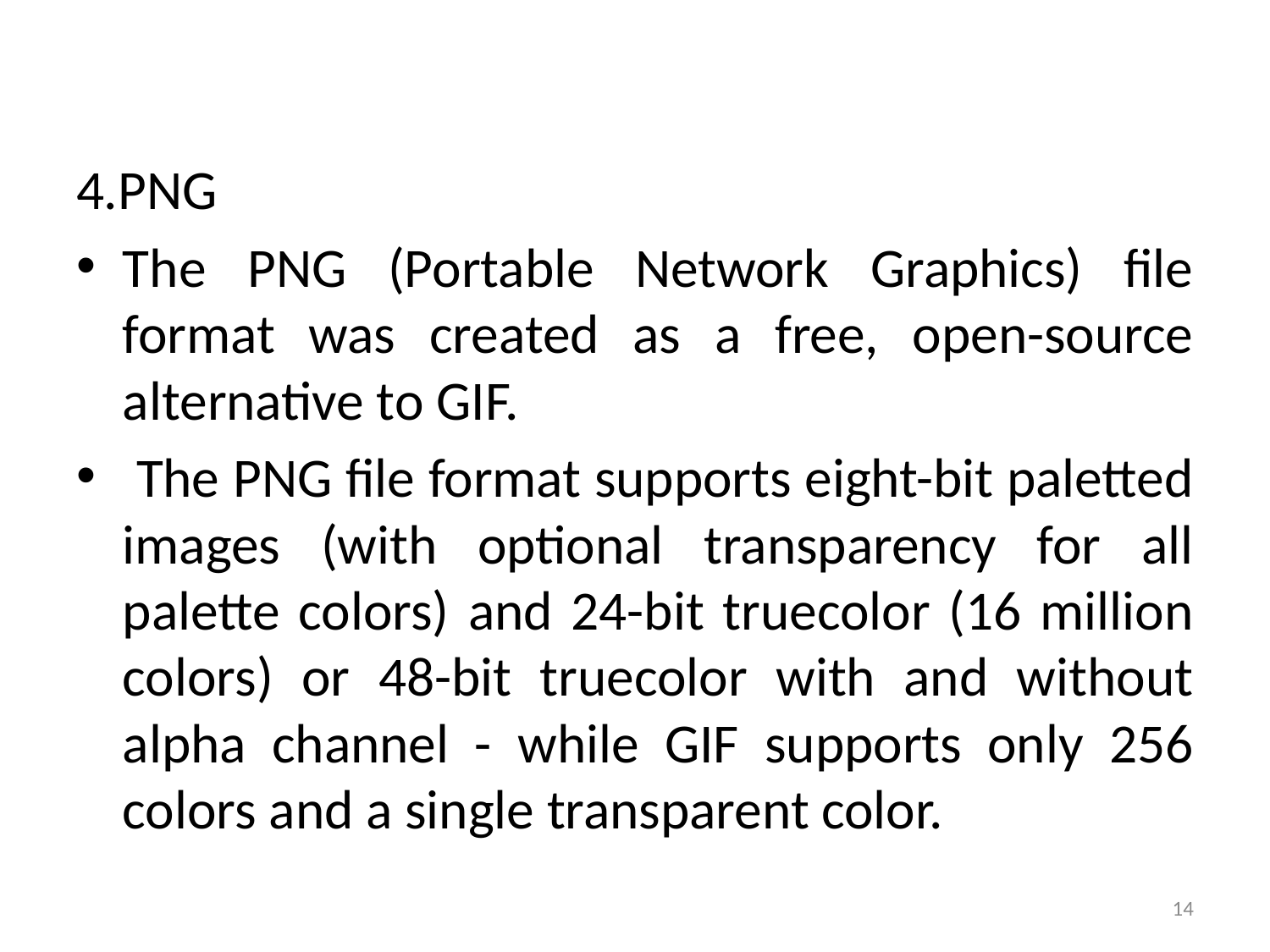

#
4.PNG
The PNG (Portable Network Graphics) file format was created as a free, open-source alternative to GIF.
 The PNG file format supports eight-bit paletted images (with optional transparency for all palette colors) and 24-bit truecolor (16 million colors) or 48-bit truecolor with and without alpha channel - while GIF supports only 256 colors and a single transparent color.

14